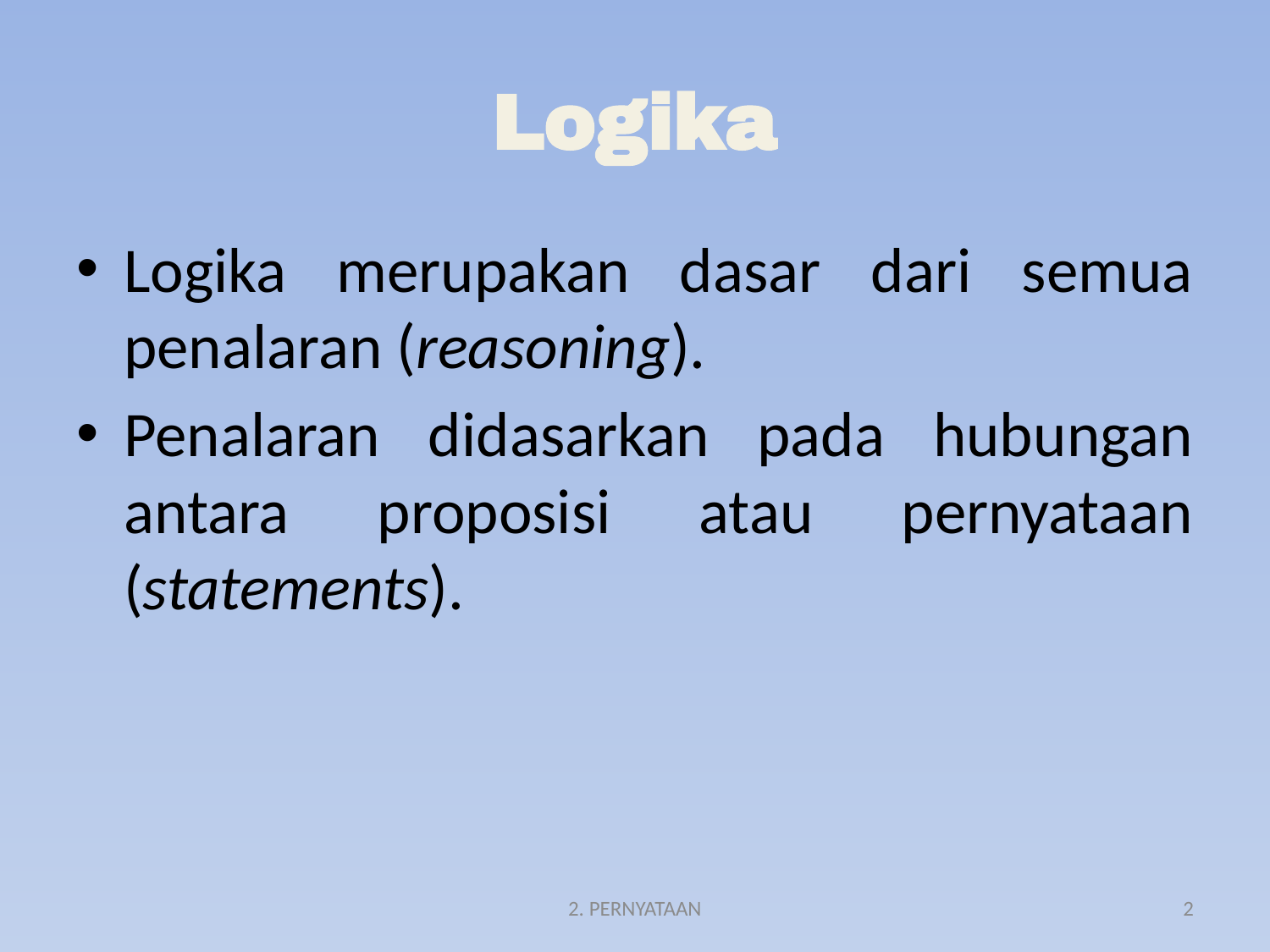

# Logika
Logika merupakan dasar dari semua penalaran (reasoning).
Penalaran didasarkan pada hubungan antara proposisi atau pernyataan (statements).
2. PERNYATAAN
2